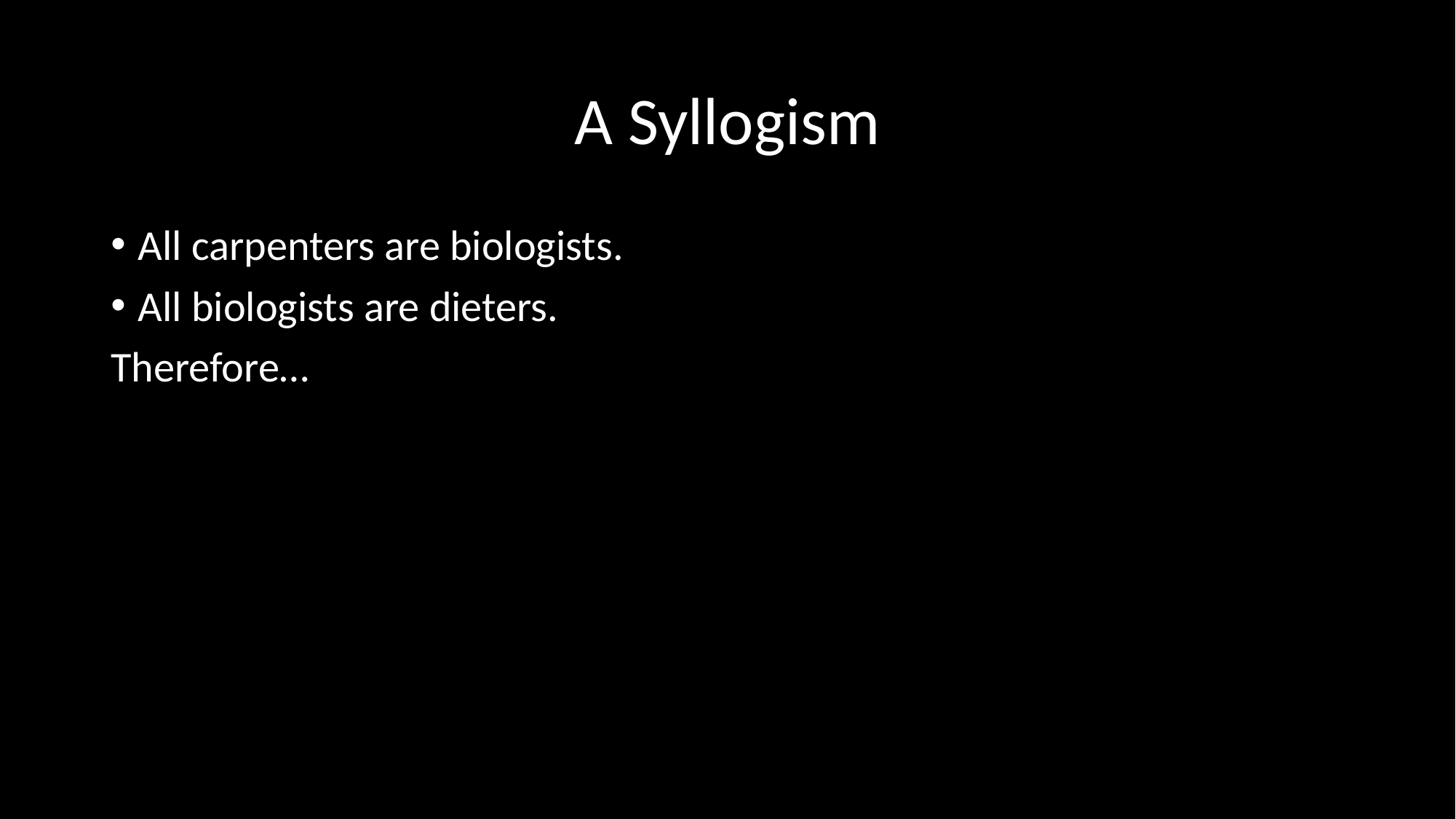

# A Syllogism
All carpenters are biologists.
All biologists are dieters.
Therefore…